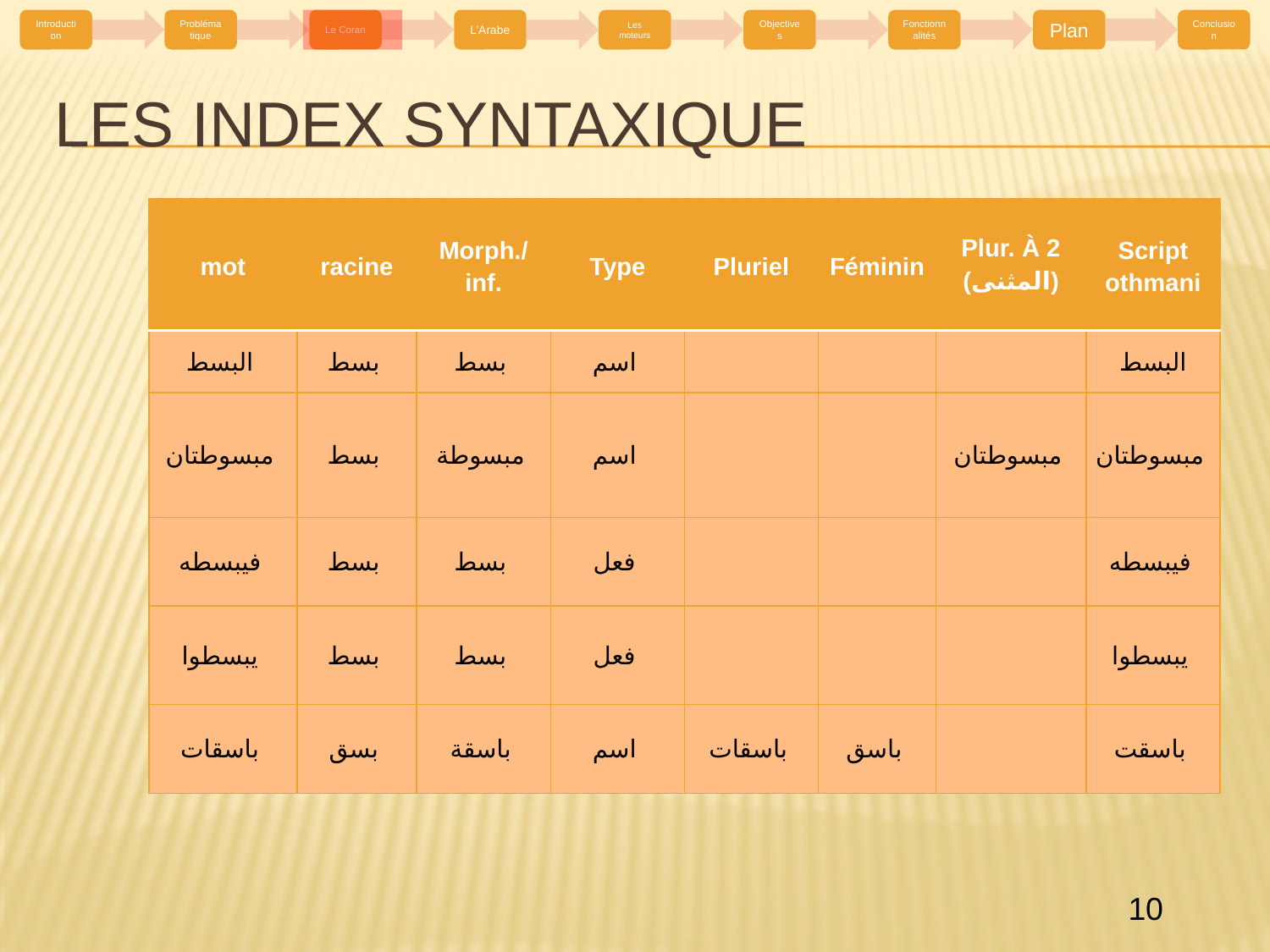

# Les Index Syntaxique
| mot | racine | Morph./inf. | Type | Pluriel | Féminin | Plur. À 2 (المثنى) | Script othmani |
| --- | --- | --- | --- | --- | --- | --- | --- |
| البسط | بسط | بسط | اسم |  |  |  | البسط |
| مبسوطتان | بسط | مبسوطة | اسم |  |  | مبسوطتان | مبسوطتان |
| فيبسطه | بسط | بسط | فعل |  |  |  | فيبسطه |
| يبسطوا | بسط | بسط | فعل |  |  |  | يبسطوا |
| باسقات | بسق | باسقة | اسم | باسقات | باسق |  | باسقت |